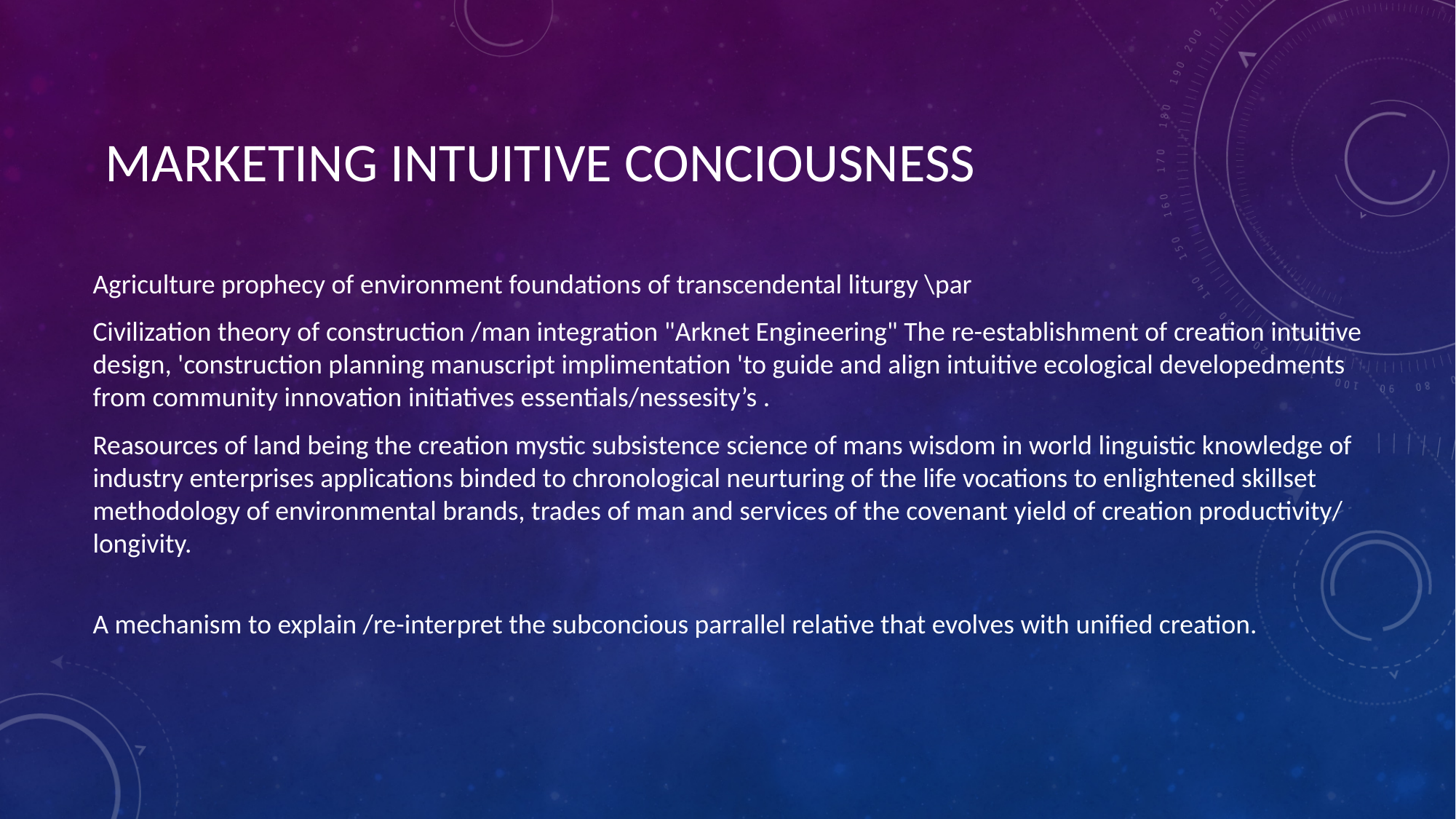

# marketing intuitive conciousness
Agriculture prophecy of environment foundations of transcendental liturgy \par
Civilization theory of construction /man integration "Arknet Engineering" The re-establishment of creation intuitive design, 'construction planning manuscript implimentation 'to guide and align intuitive ecological developedments from community innovation initiatives essentials/nessesity’s .
Reasources of land being the creation mystic subsistence science of mans wisdom in world linguistic knowledge of industry enterprises applications binded to chronological neurturing of the life vocations to enlightened skillset methodology of environmental brands, trades of man and services of the covenant yield of creation productivity/ longivity.
A mechanism to explain /re-interpret the subconcious parrallel relative that evolves with unified creation.